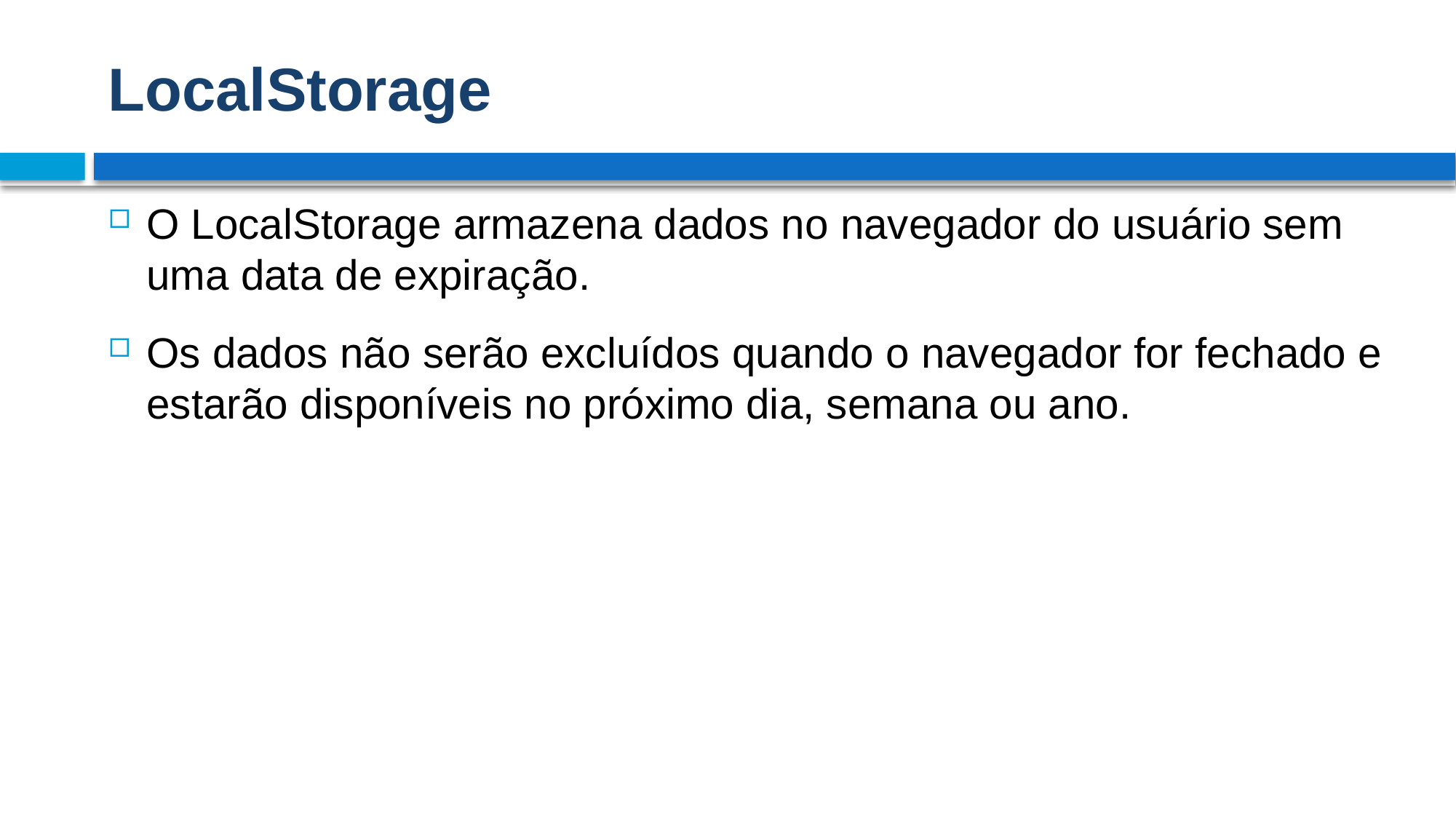

# LocalStorage
4
O LocalStorage armazena dados no navegador do usuário sem uma data de expiração.
Os dados não serão excluídos quando o navegador for fechado e estarão disponíveis no próximo dia, semana ou ano.